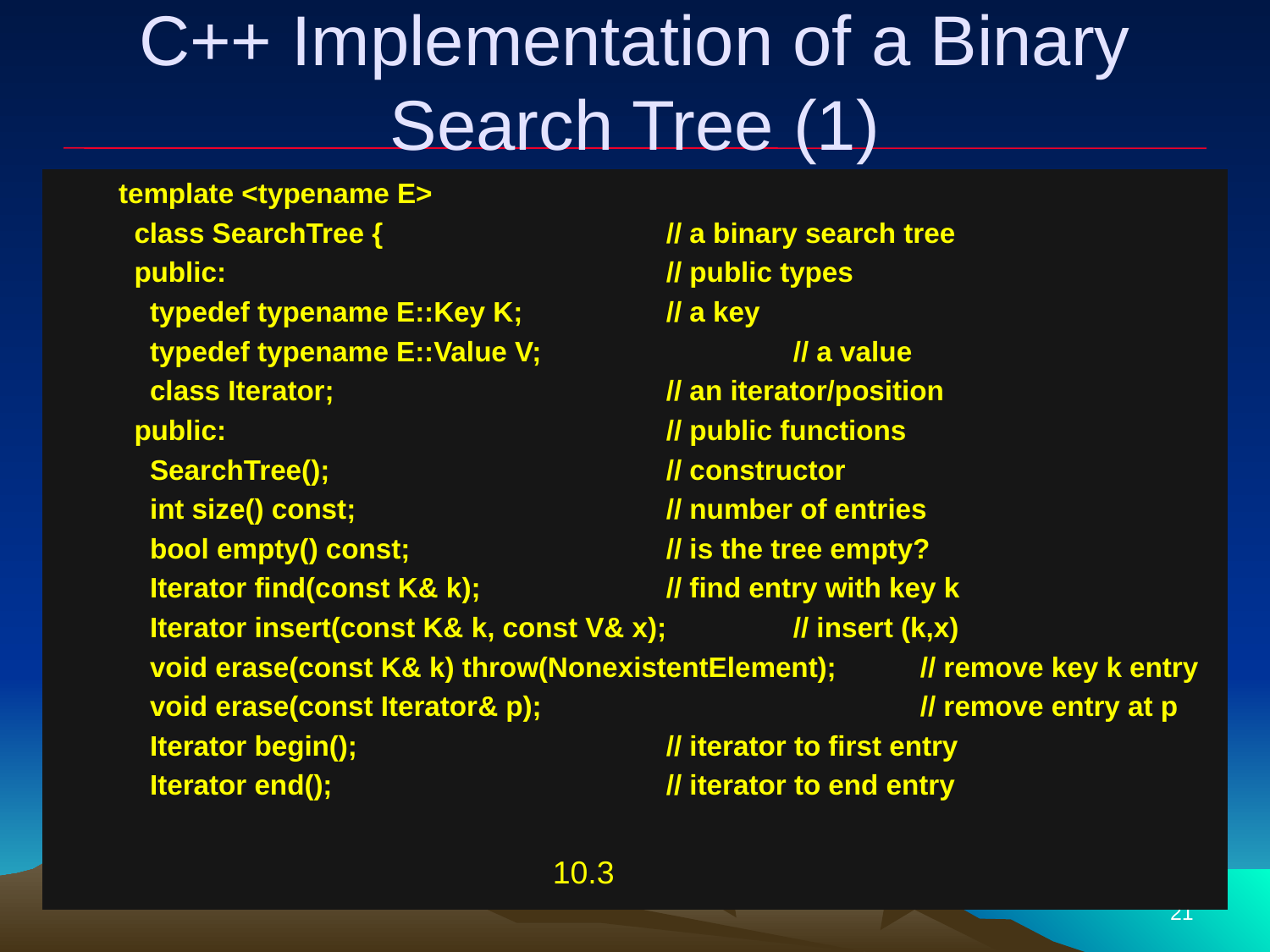

# C++ Implementation of a Binary Search Tree (1)
template <typename E>
  class SearchTree {			// a binary search tree
  public: 				// public types
    typedef typename E::Key K;		// a key
    typedef typename E::Value V;		// a value
    class Iterator;			// an iterator/position
  public:				// public functions
    SearchTree();			// constructor
    int size() const; 			// number of entries
    bool empty() const;			// is the tree empty?
    Iterator find(const K& k);		// find entry with key k
    Iterator insert(const K& k, const V& x);	// insert (k,x)
    void erase(const K& k) throw(NonexistentElement);	// remove key k entry
    void erase(const Iterator& p);			// remove entry at p
    Iterator begin();			// iterator to first entry
    Iterator end();			// iterator to end entry
10.3
21